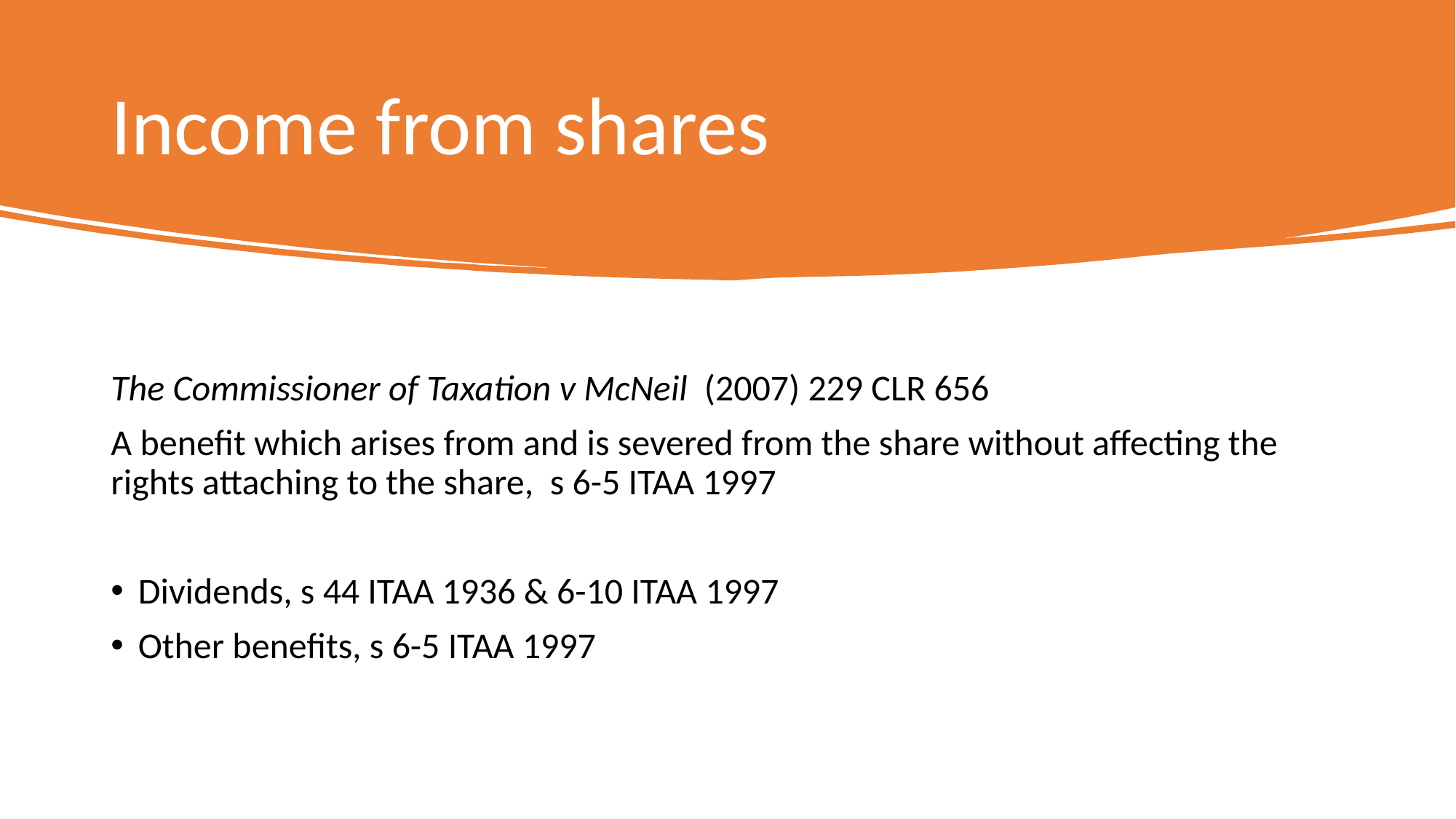

# Income from shares

The Commissioner of Taxation v McNeil  (2007) 229 CLR 656
A benefit which arises from and is severed from the share without affecting the rights attaching to the share,  s 6-5 ITAA 1997

Dividends, s 44 ITAA 1936 & 6-10 ITAA 1997
Other benefits, s 6-5 ITAA 1997